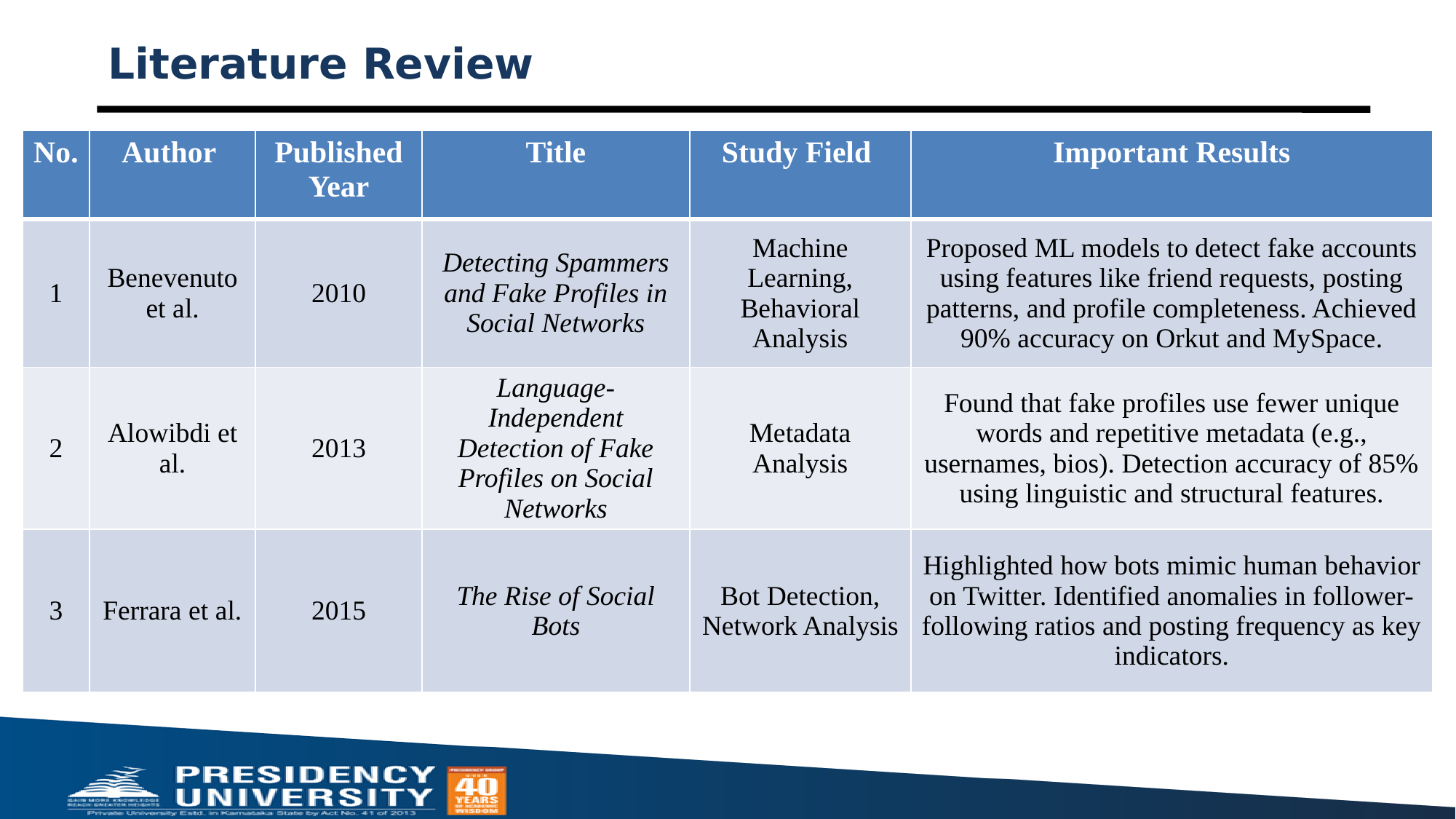

# Literature Review
| No. | Author | Published Year | Title | Study Field | Important Results |
| --- | --- | --- | --- | --- | --- |
| 1 | Benevenuto et al. | 2010 | Detecting Spammers and Fake Profiles in Social Networks | Machine Learning, Behavioral Analysis | Proposed ML models to detect fake accounts using features like friend requests, posting patterns, and profile completeness. Achieved 90% accuracy on Orkut and MySpace. |
| 2 | Alowibdi et al. | 2013 | Language-Independent Detection of Fake Profiles on Social Networks | Metadata Analysis | Found that fake profiles use fewer unique words and repetitive metadata (e.g., usernames, bios). Detection accuracy of 85% using linguistic and structural features. |
| 3 | Ferrara et al. | 2015 | The Rise of Social Bots | Bot Detection, Network Analysis | Highlighted how bots mimic human behavior on Twitter. Identified anomalies in follower-following ratios and posting frequency as key indicators. |